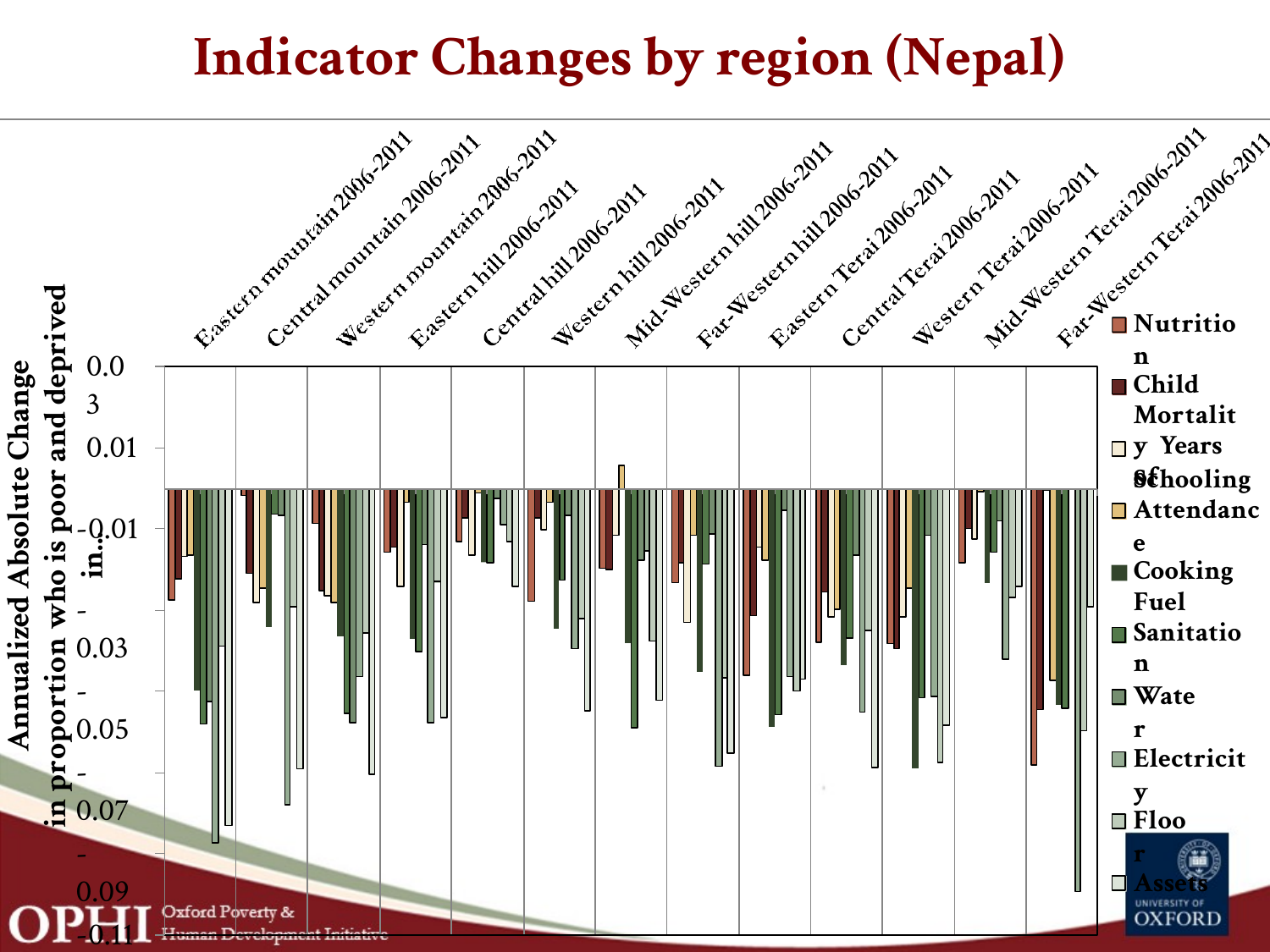

# Indicator Changes by region (Nepal)

Annualized Absolute Change
in proportion who is poor and deprived in...
Nutrition
0.03
Child  Mortality  Years of

0.01

Schooling

Attendance

-0.01

Cooking  Fuel  Sanitation

-0.03

-0.05
Water

Electricity
-0.07

Floor

-0.09

Assets

-0.11